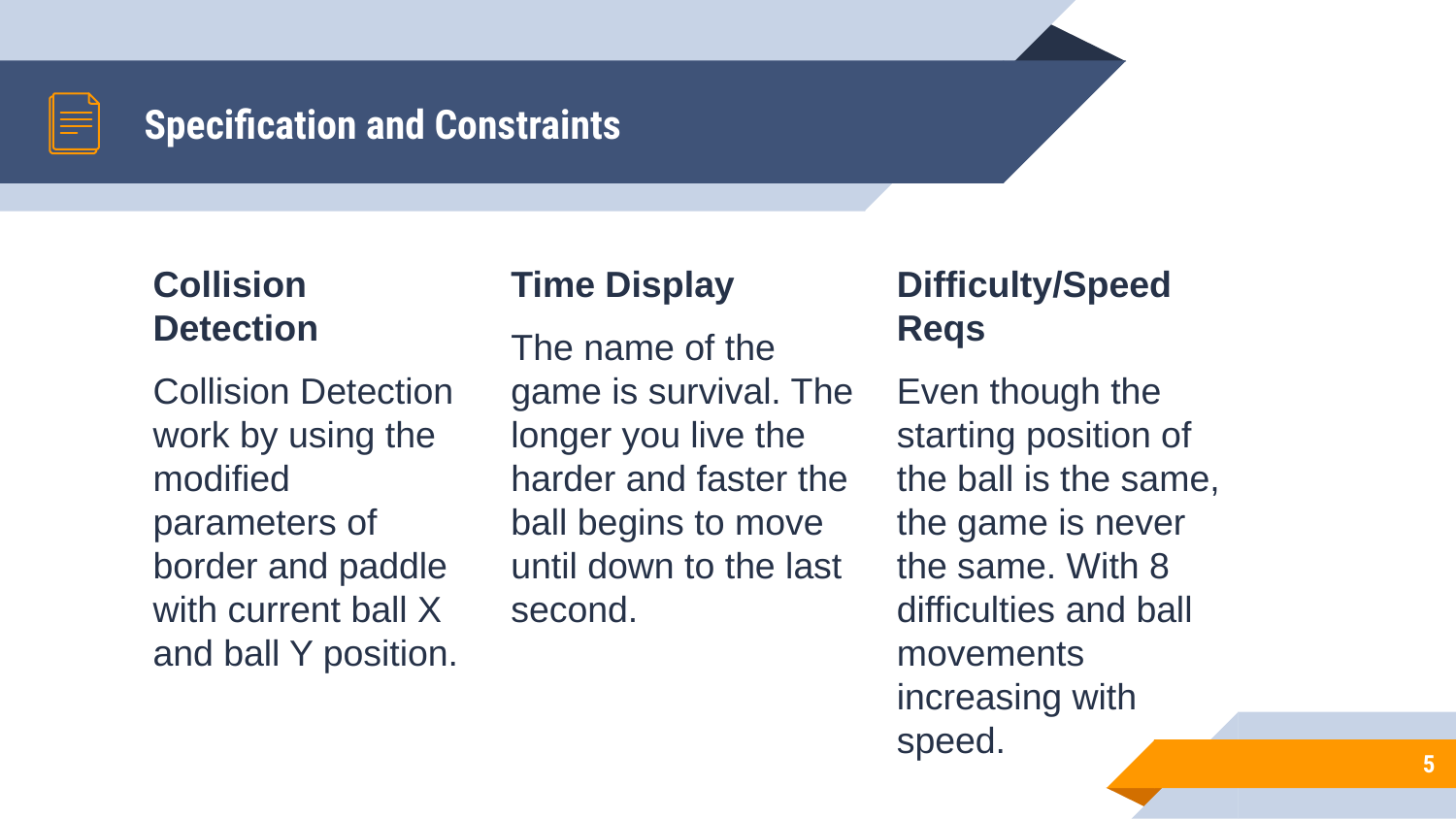

# Specification and Constraints

Time Display
The name of the game is survival. The longer you live the harder and faster the ball begins to move until down to the last second.
Collision Detection
Collision Detection work by using the modified parameters of border and paddle with current ball X and ball Y position.
Difficulty/Speed Reqs
Even though the starting position of the ball is the same, the game is never the same. With 8 difficulties and ball movements increasing with speed.
5